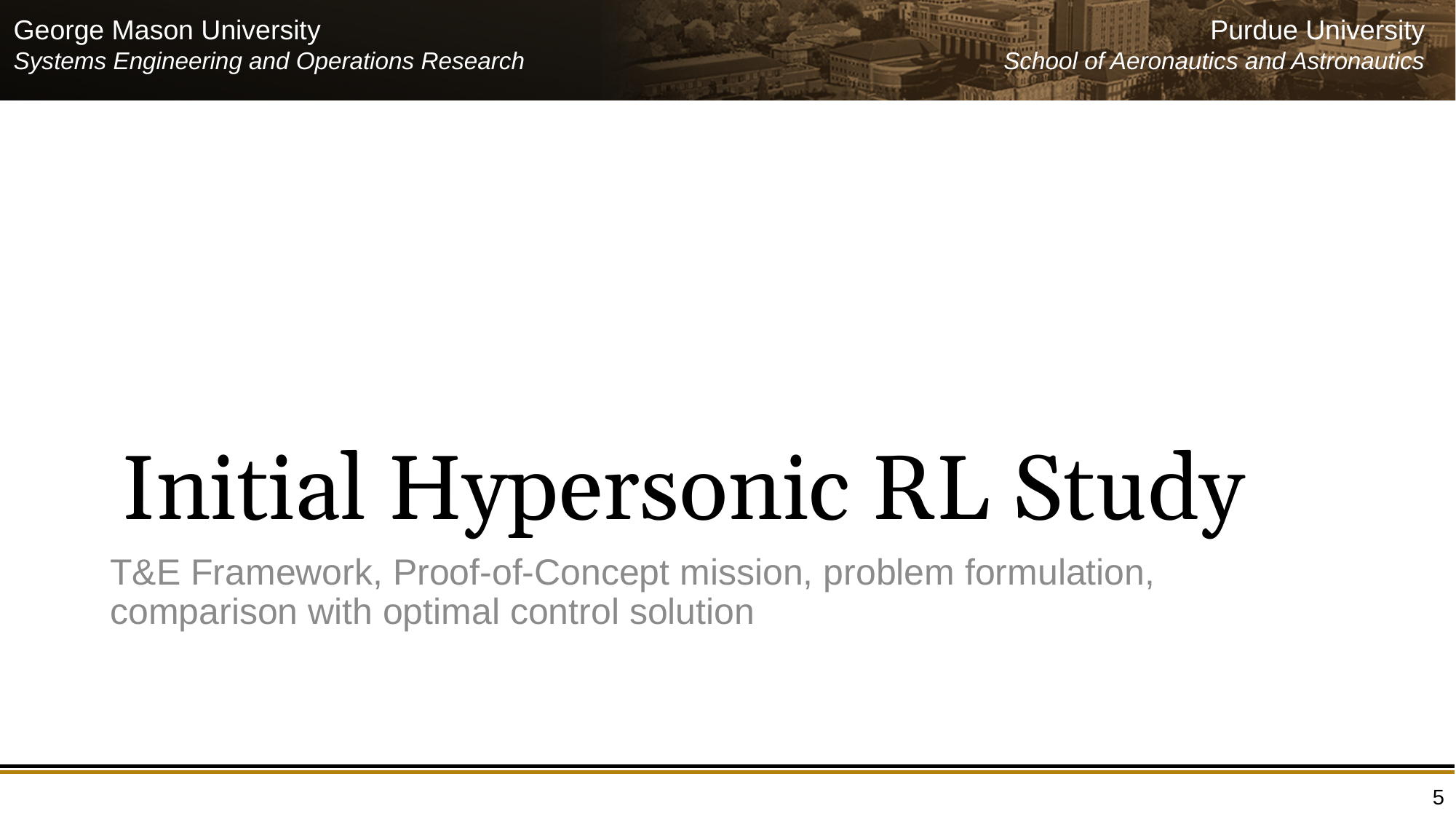

# Initial Hypersonic RL Study
T&E Framework, Proof-of-Concept mission, problem formulation, comparison with optimal control solution
5